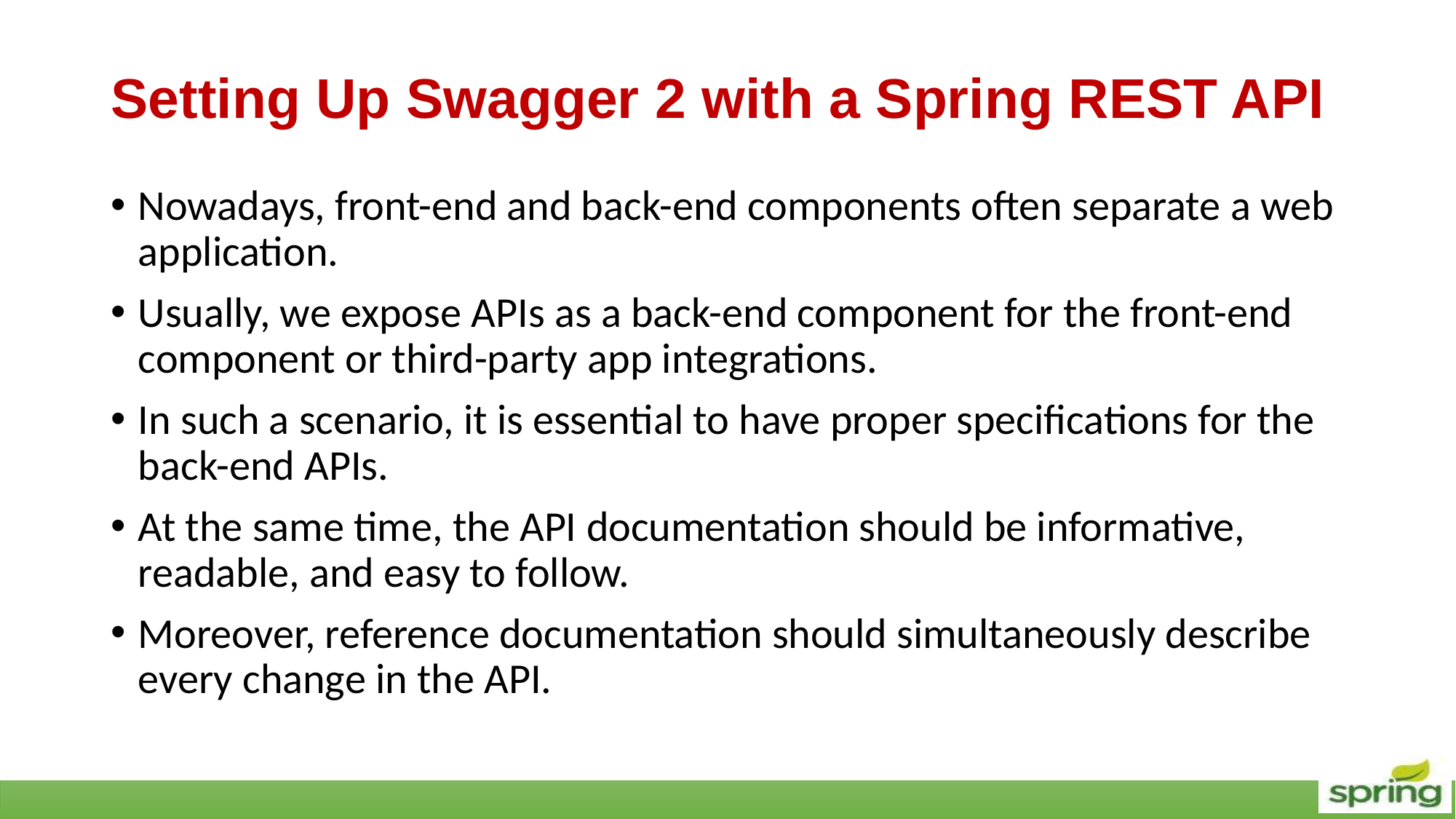

# Setting Up Swagger 2 with a Spring REST API
Nowadays, front-end and back-end components often separate a web application.
Usually, we expose APIs as a back-end component for the front-end component or third-party app integrations.
In such a scenario, it is essential to have proper specifications for the back-end APIs.
At the same time, the API documentation should be informative, readable, and easy to follow.
Moreover, reference documentation should simultaneously describe every change in the API.